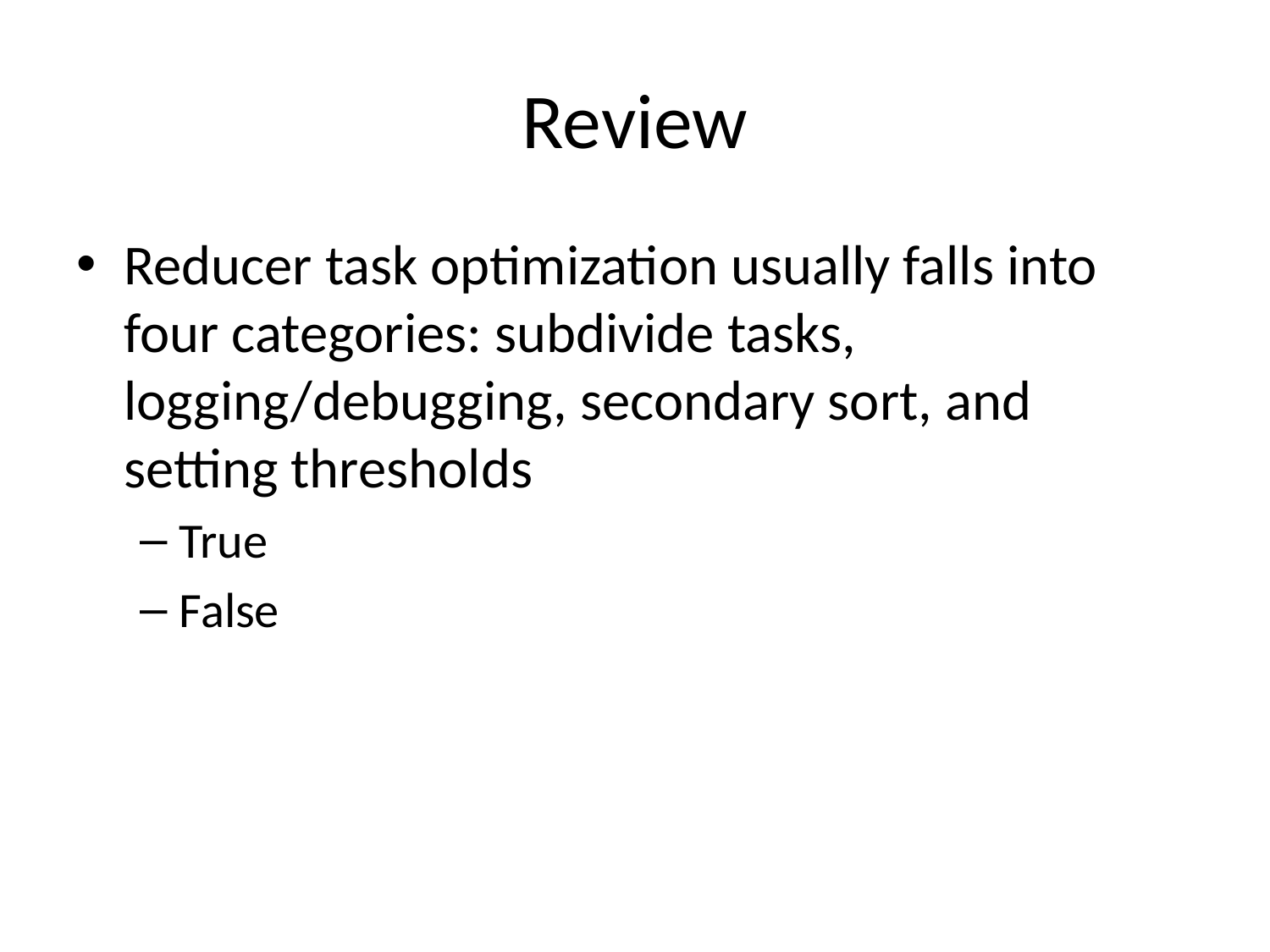

# Review
Reducer task optimization usually falls into four categories: subdivide tasks, logging/debugging, secondary sort, and setting thresholds
True
False